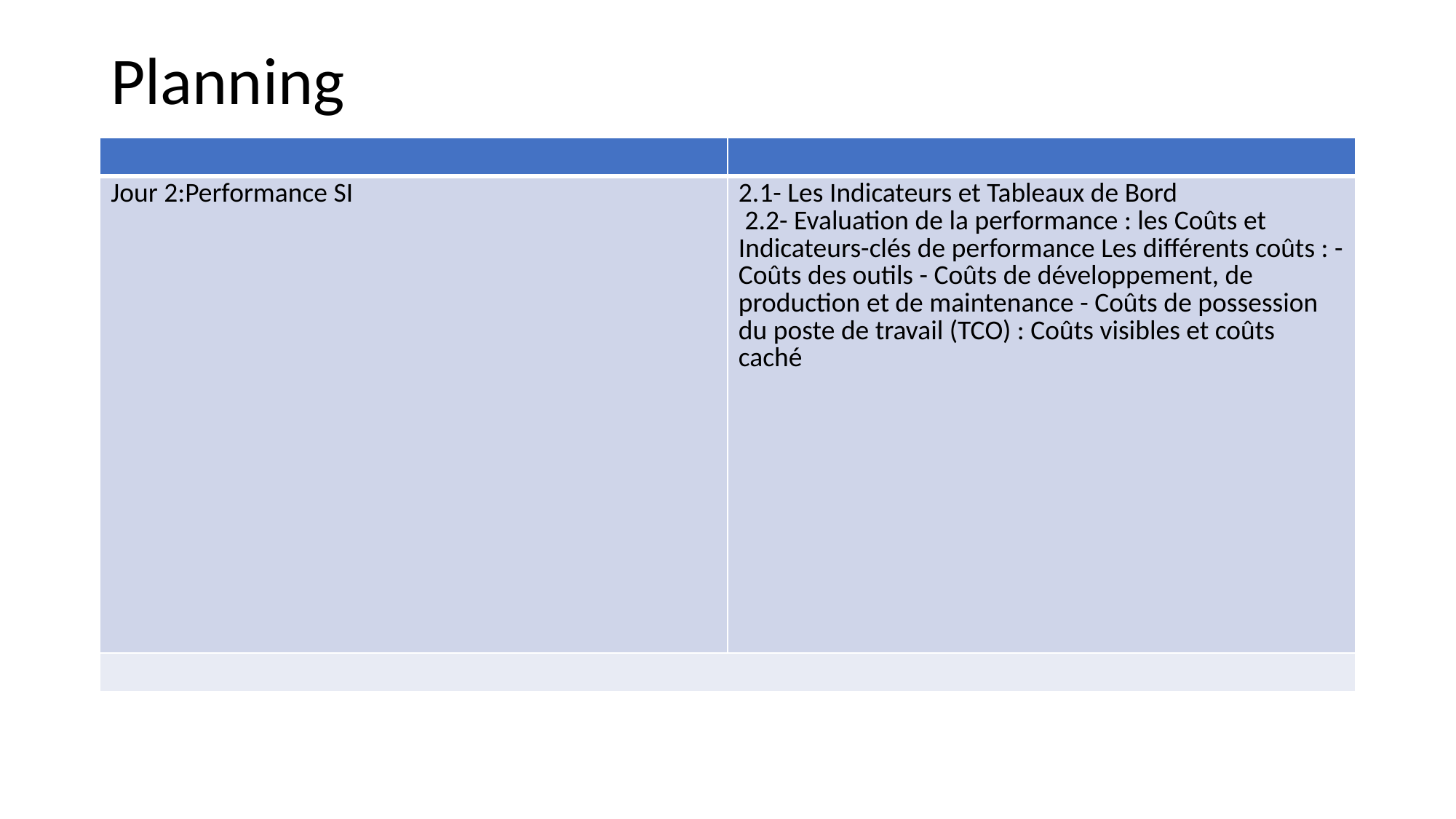

# Planning
|  |  |
| --- | --- |
| Jour 2:Performance SI | 2.1- Les Indicateurs et Tableaux de Bord 2.2- Evaluation de la performance : les Coûts et Indicateurs-clés de performance Les différents coûts : - Coûts des outils - Coûts de développement, de production et de maintenance - Coûts de possession du poste de travail (TCO) : Coûts visibles et coûts caché |
|  |  |